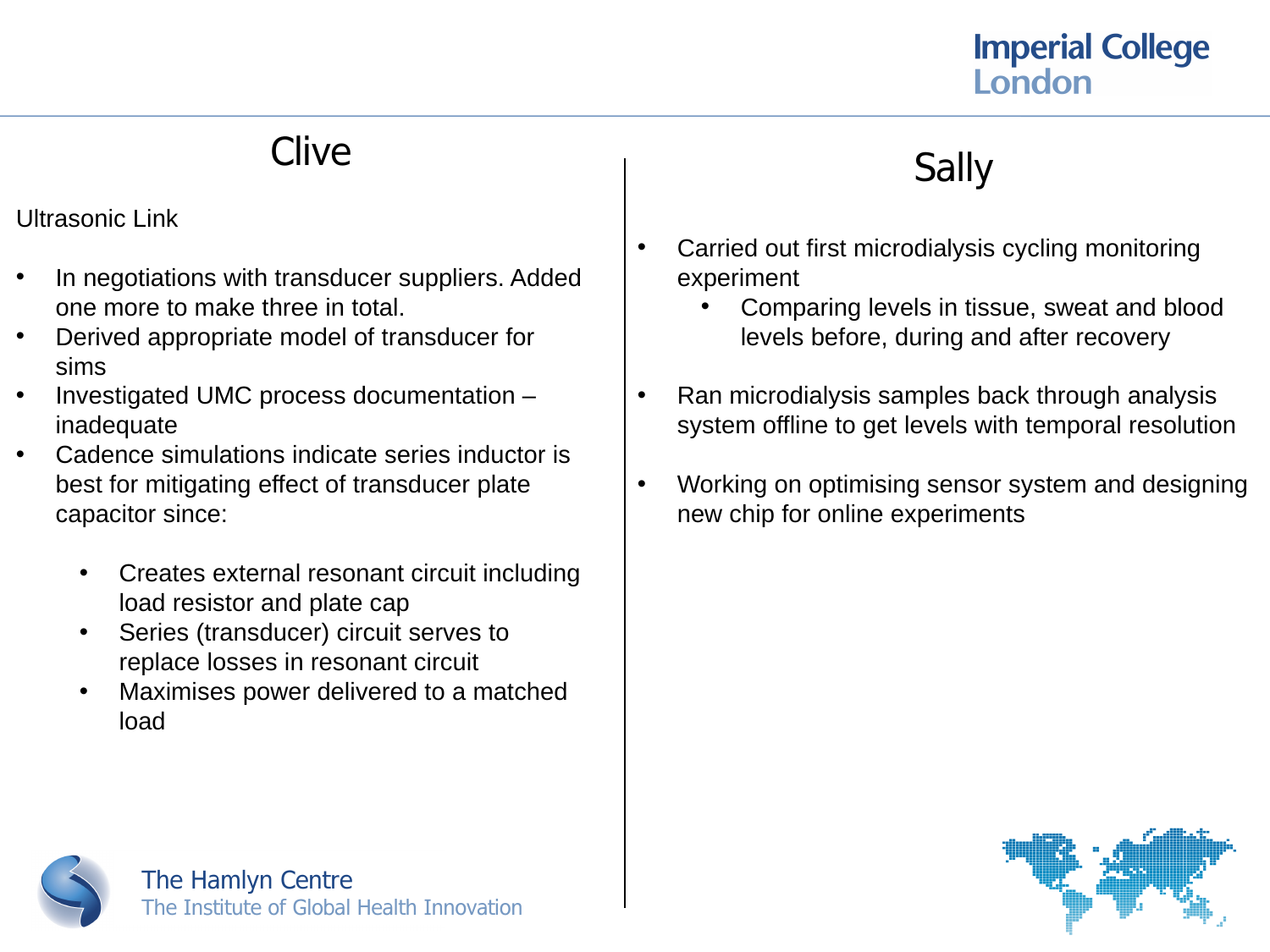

Clive

Sally

Ultrasonic Link

In negotiations with transducer suppliers. Added one more to make three in total.
Derived appropriate model of transducer for sims
Investigated UMC process documentation – inadequate
Cadence simulations indicate series inductor is best for mitigating effect of transducer plate capacitor since:

Creates external resonant circuit including load resistor and plate cap
Series (transducer) circuit serves to replace losses in resonant circuit
Maximises power delivered to a matched load

Carried out first microdialysis cycling monitoring experiment
Comparing levels in tissue, sweat and blood levels before, during and after recovery

Ran microdialysis samples back through analysis system offline to get levels with temporal resolution

Working on optimising sensor system and designing new chip for online experiments